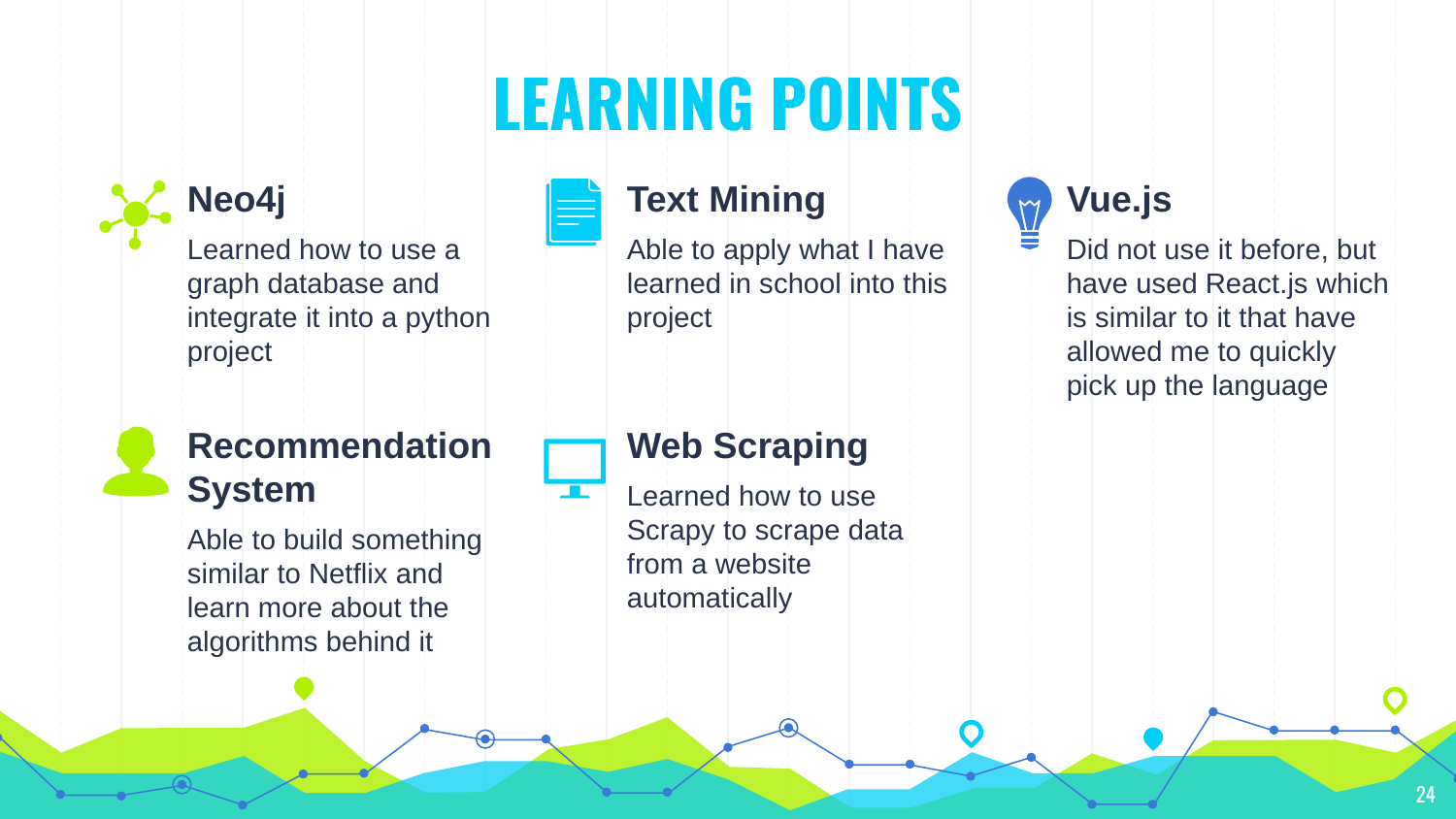

LEARNING POINTS
Neo4j
Learned how to use a graph database and integrate it into a python project
Text Mining
Able to apply what I have learned in school into this project
Vue.js
Did not use it before, but have used React.js which is similar to it that have allowed me to quickly pick up the language

Recommendation System
Able to build something similar to Netflix and learn more about the algorithms behind it
Web Scraping
Learned how to use Scrapy to scrape data from a website automatically

24